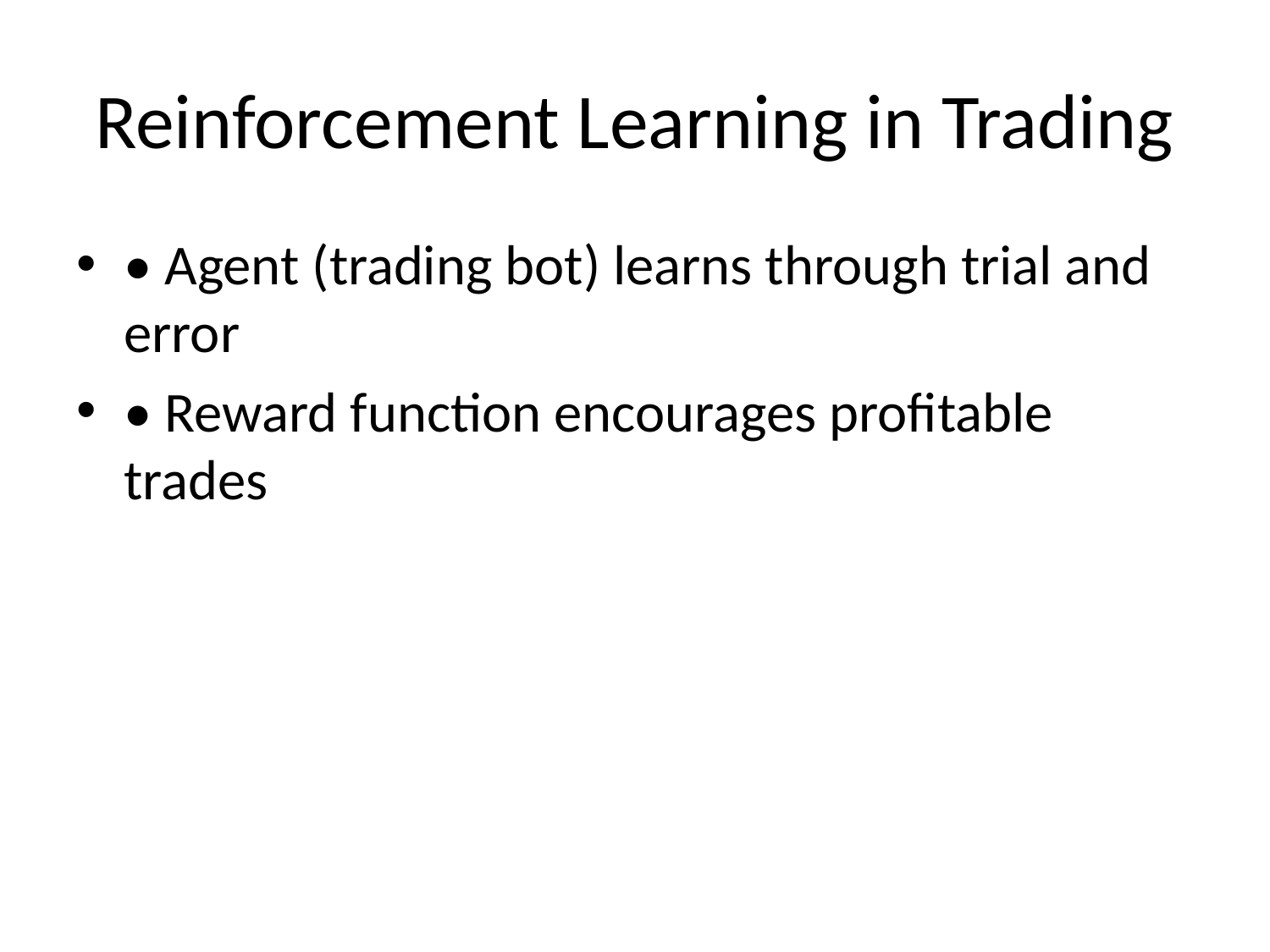

# Reinforcement Learning in Trading
• Agent (trading bot) learns through trial and error
• Reward function encourages profitable trades